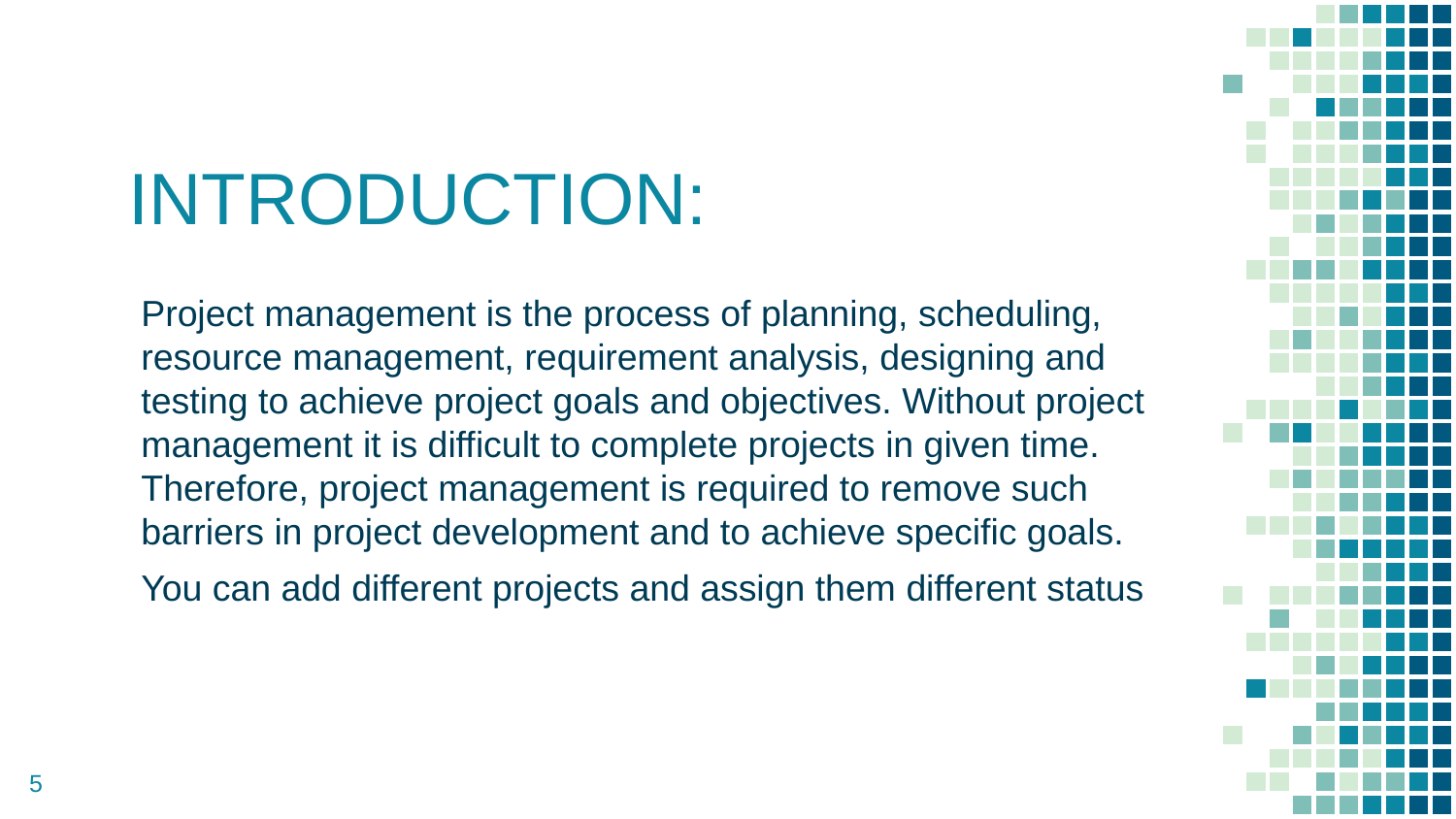

# INTRODUCTION:
Project management is the process of planning, scheduling, resource management, requirement analysis, designing and testing to achieve project goals and objectives. Without project management it is difficult to complete projects in given time. Therefore, project management is required to remove such barriers in project development and to achieve specific goals.
You can add different projects and assign them different status

5